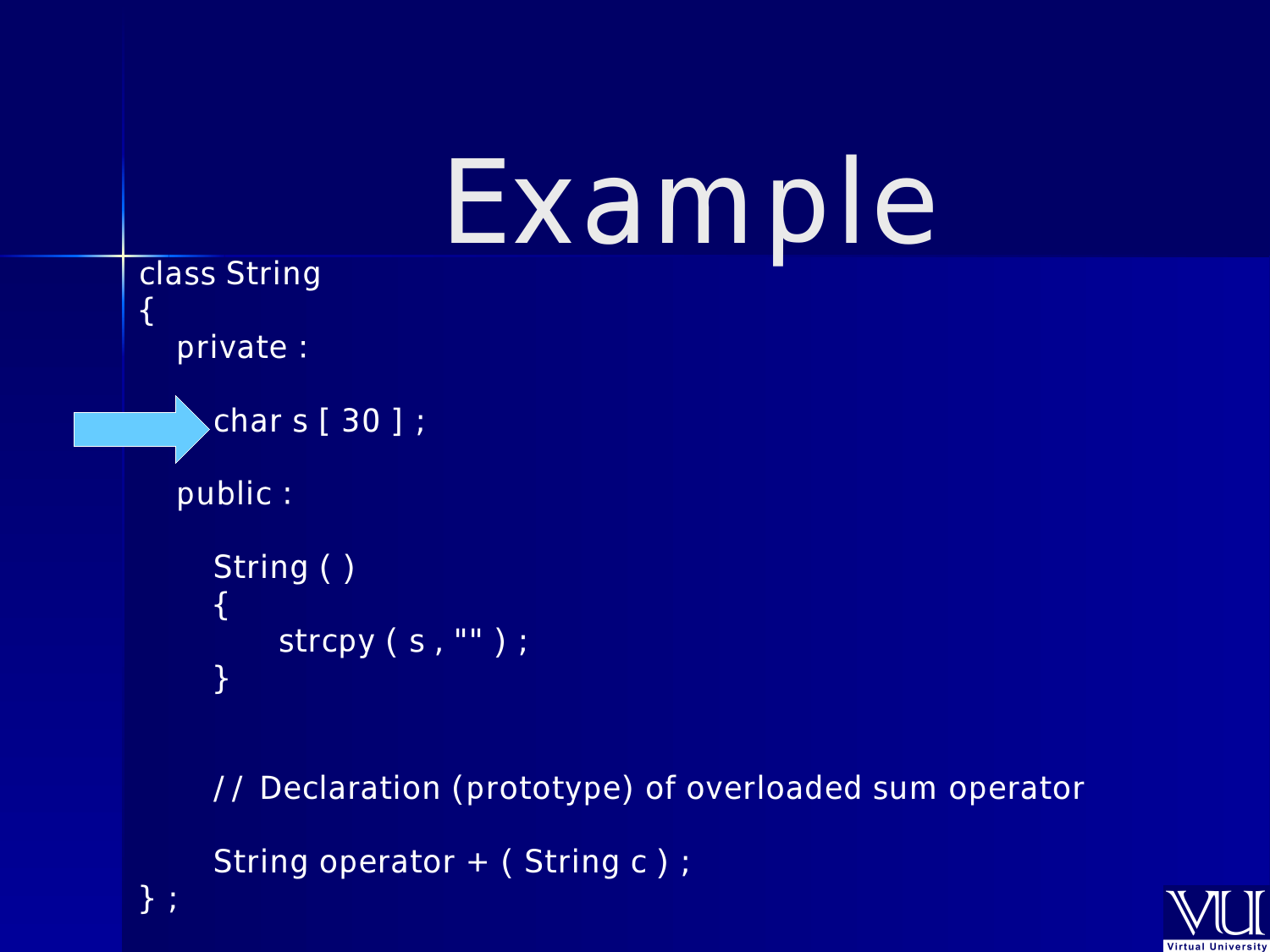

# Example
class String
{
    private :

        char s [ 30 ] ;

    public :

        String ( )
        {
               strcpy ( s , "" ) ;
        }

        // Declaration (prototype) of overloaded sum operator

        String operator + ( String c ) ;
} ;